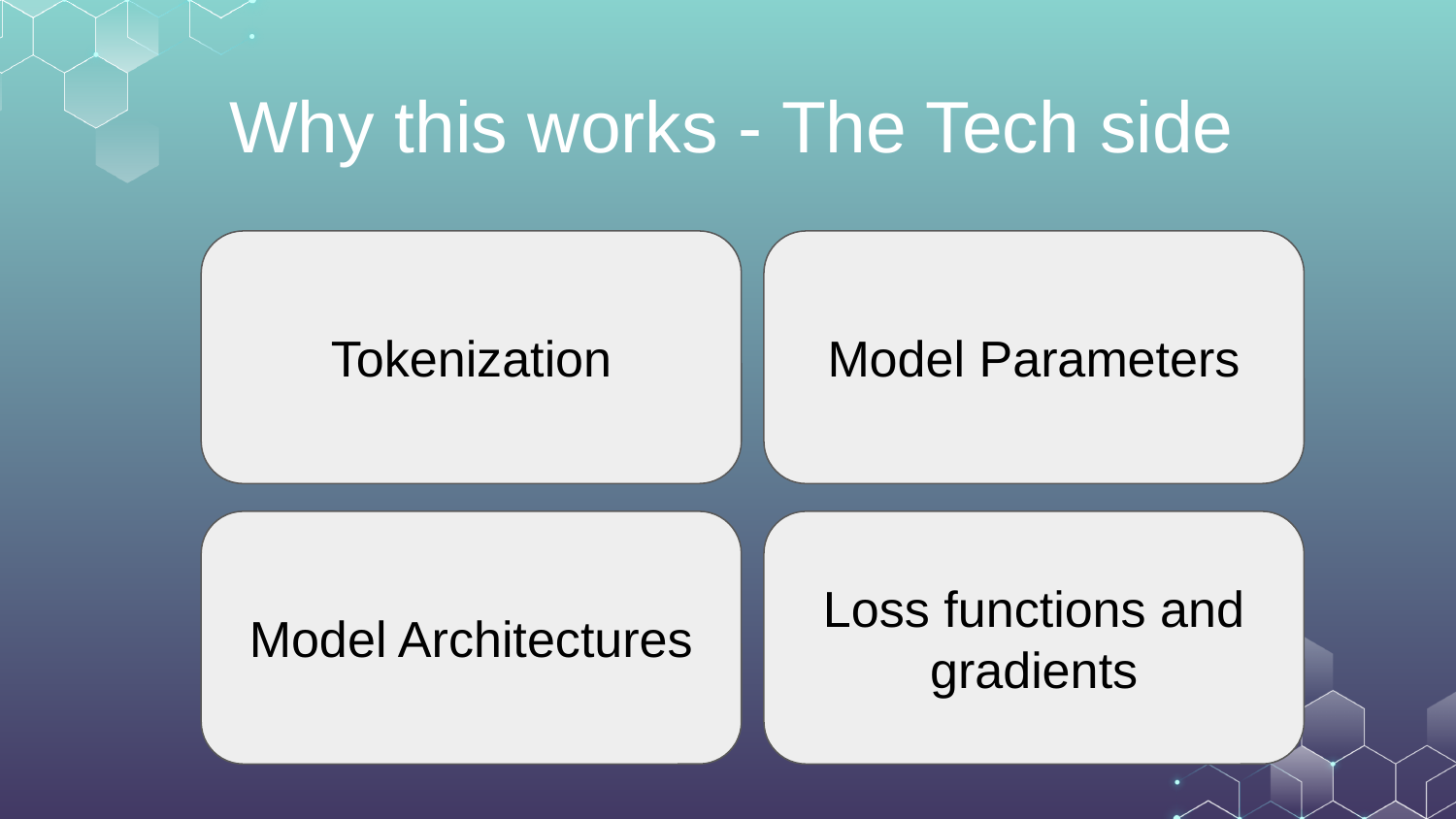

# Why this works - The Tech side
Tokenization
Model Parameters
Model Architectures
Loss functions and gradients